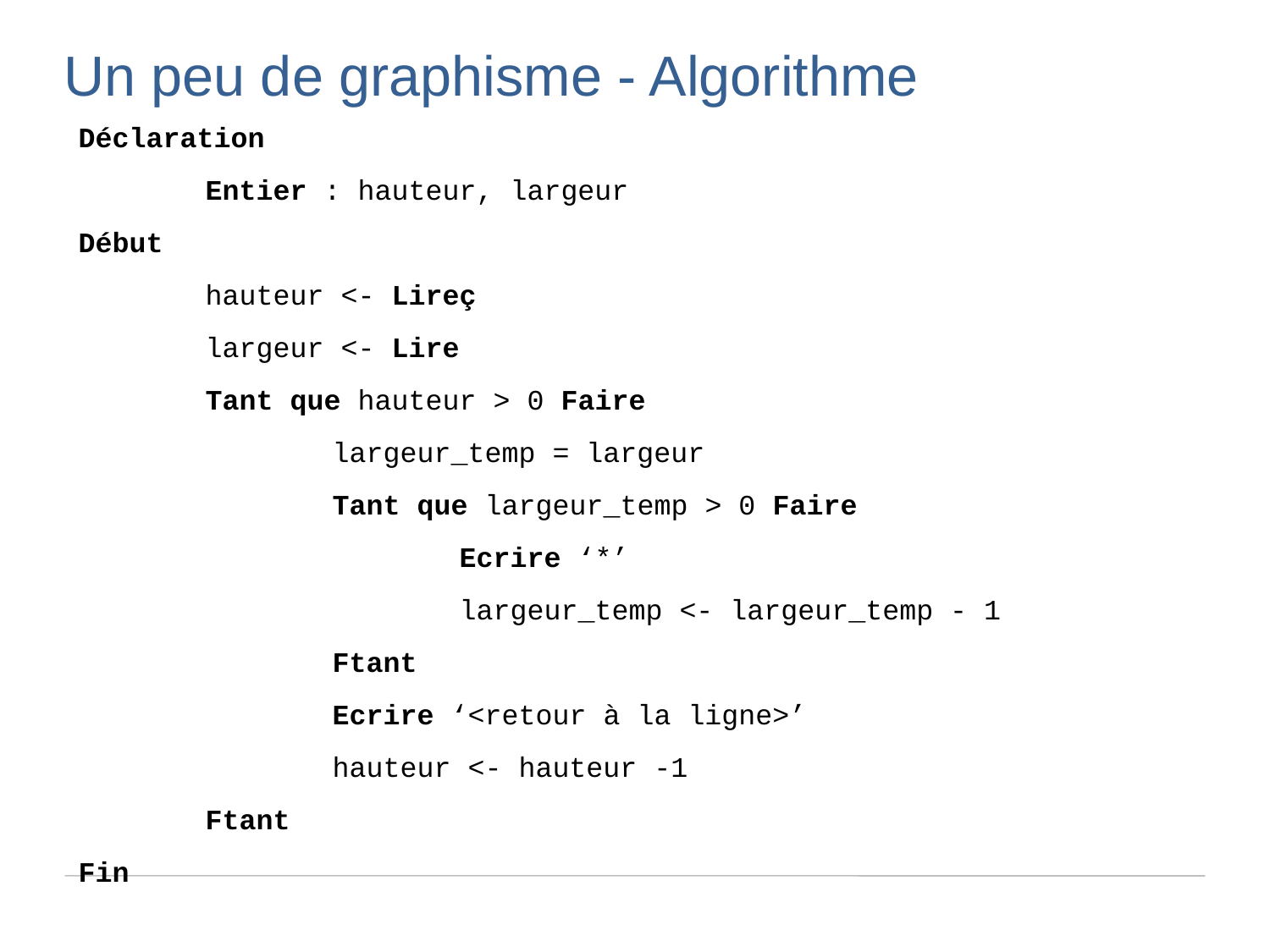

Un peu de graphisme - Algorithme
Déclaration
	Entier : hauteur, largeur
Début
	hauteur <- Lireç
	largeur <- Lire
	Tant que hauteur > 0 Faire
		largeur_temp = largeur
		Tant que largeur_temp > 0 Faire
			Ecrire ‘*’
			largeur_temp <- largeur_temp - 1
		Ftant
		Ecrire ‘<retour à la ligne>’
		hauteur <- hauteur -1
	Ftant
Fin